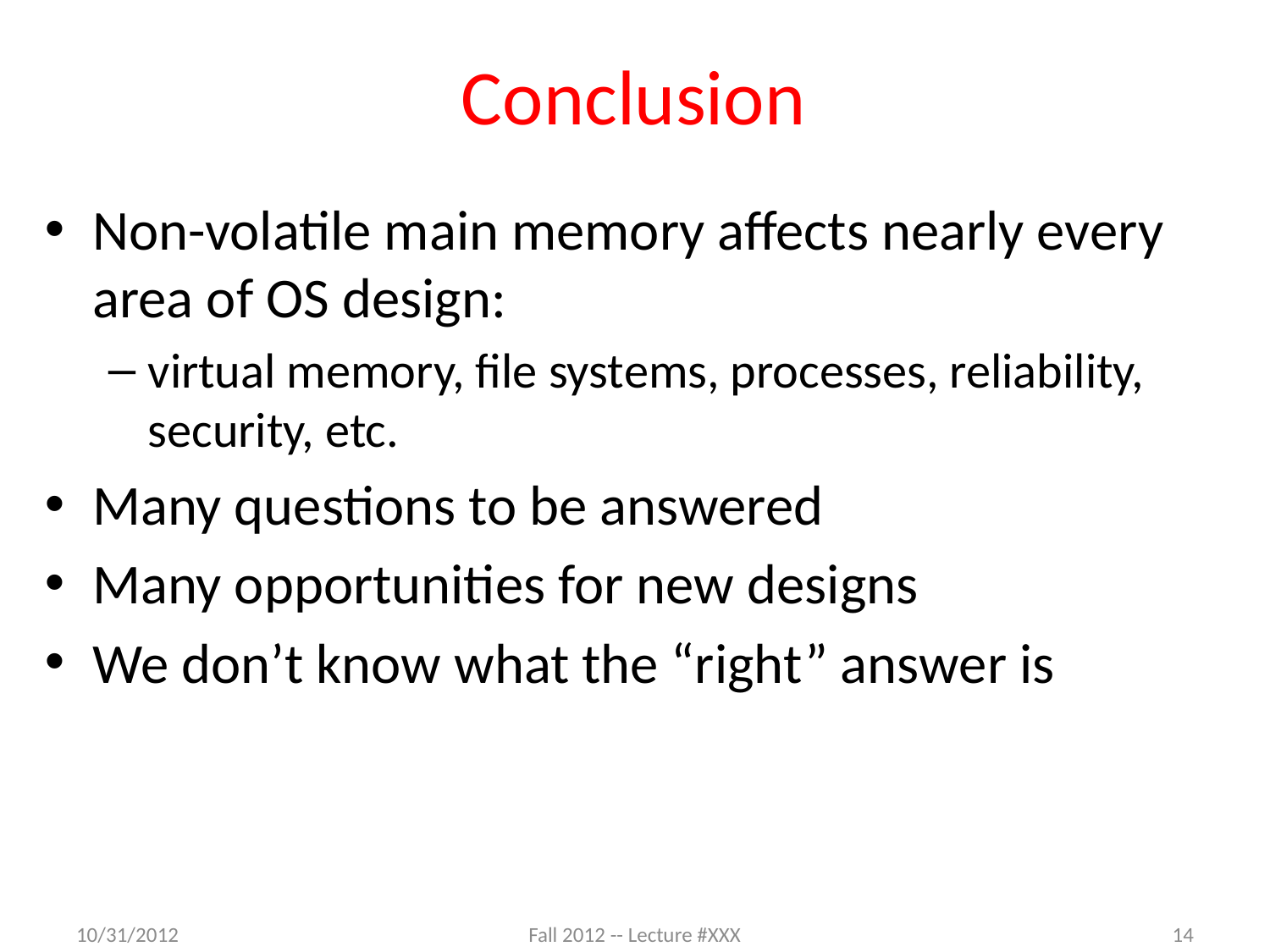

# Conclusion
Non-volatile main memory affects nearly every area of OS design:
virtual memory, file systems, processes, reliability, security, etc.
Many questions to be answered
Many opportunities for new designs
We don’t know what the “right” answer is
10/31/2012
Fall 2012 -- Lecture #XXX
14